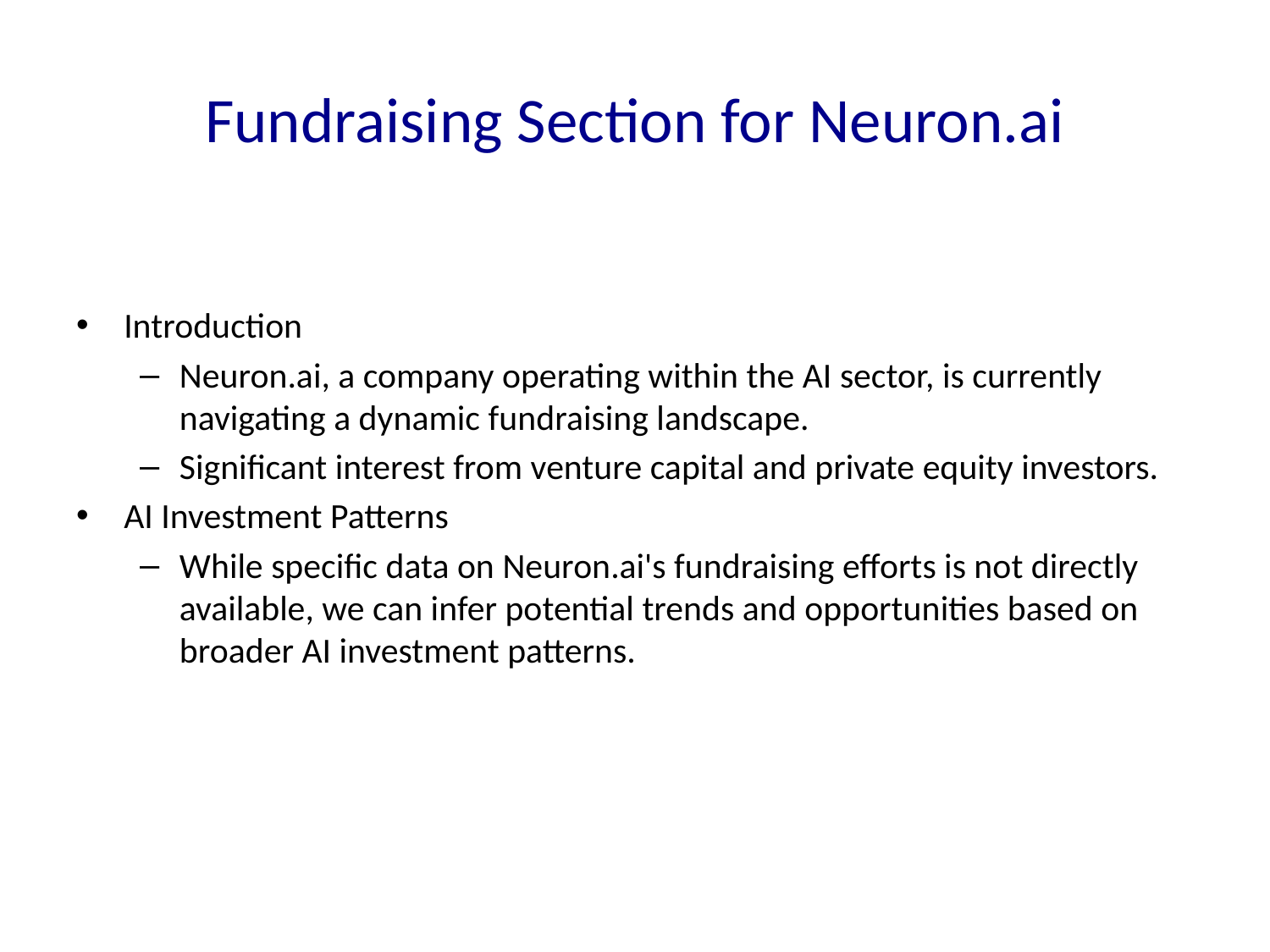

# Fundraising Section for Neuron.ai

Introduction
Neuron.ai, a company operating within the AI sector, is currently navigating a dynamic fundraising landscape.
Significant interest from venture capital and private equity investors.
AI Investment Patterns
While specific data on Neuron.ai's fundraising efforts is not directly available, we can infer potential trends and opportunities based on broader AI investment patterns.